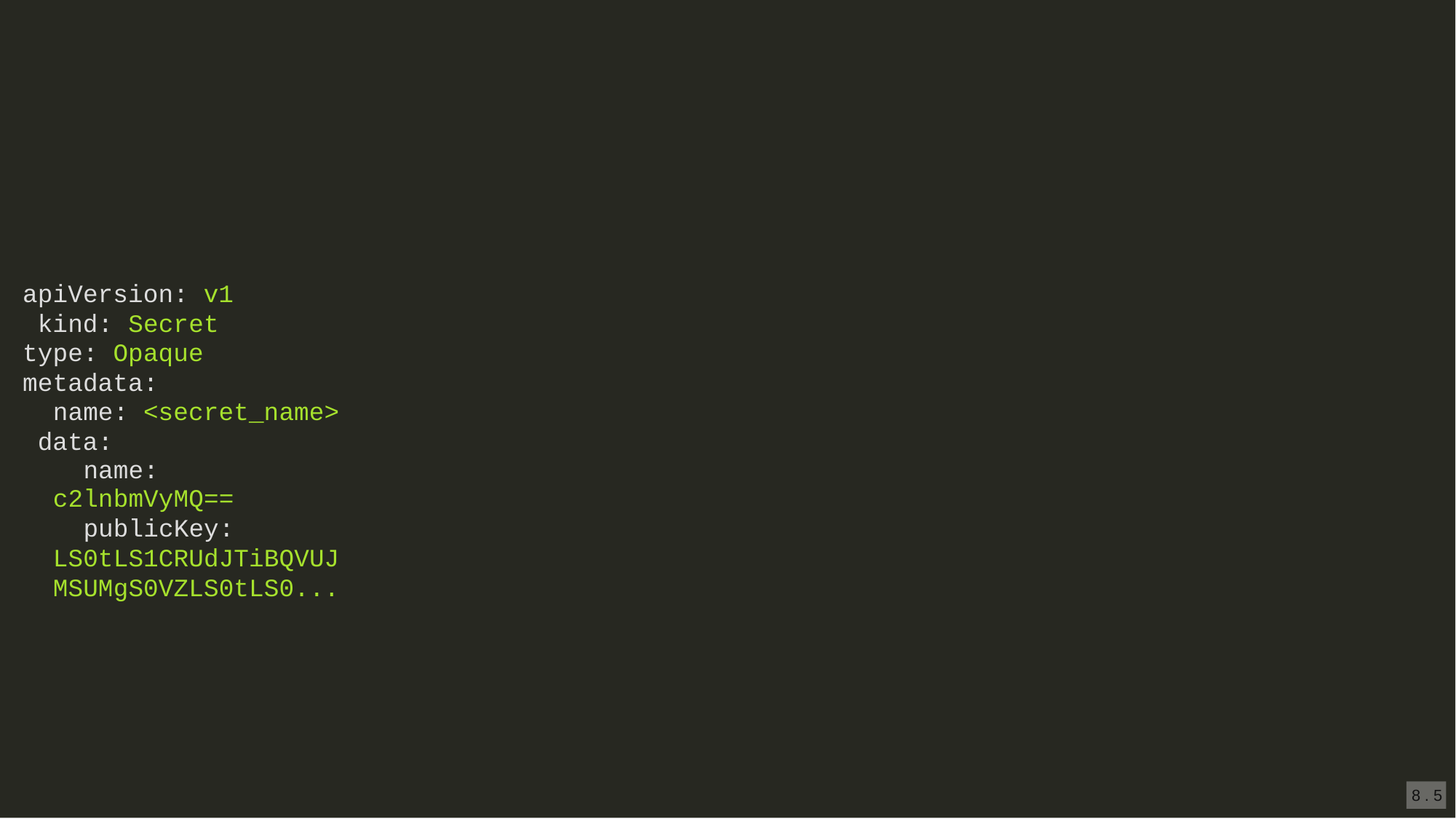

apiVersion: v1  kind: Secret  type: Opaque  metadata:
name: <secret_name>  data:
name: c2lnbmVyMQ==
publicKey: LS0tLS1CRUdJTiBQVUJMSUMgS0VZLS0tLS0...

8 . 5